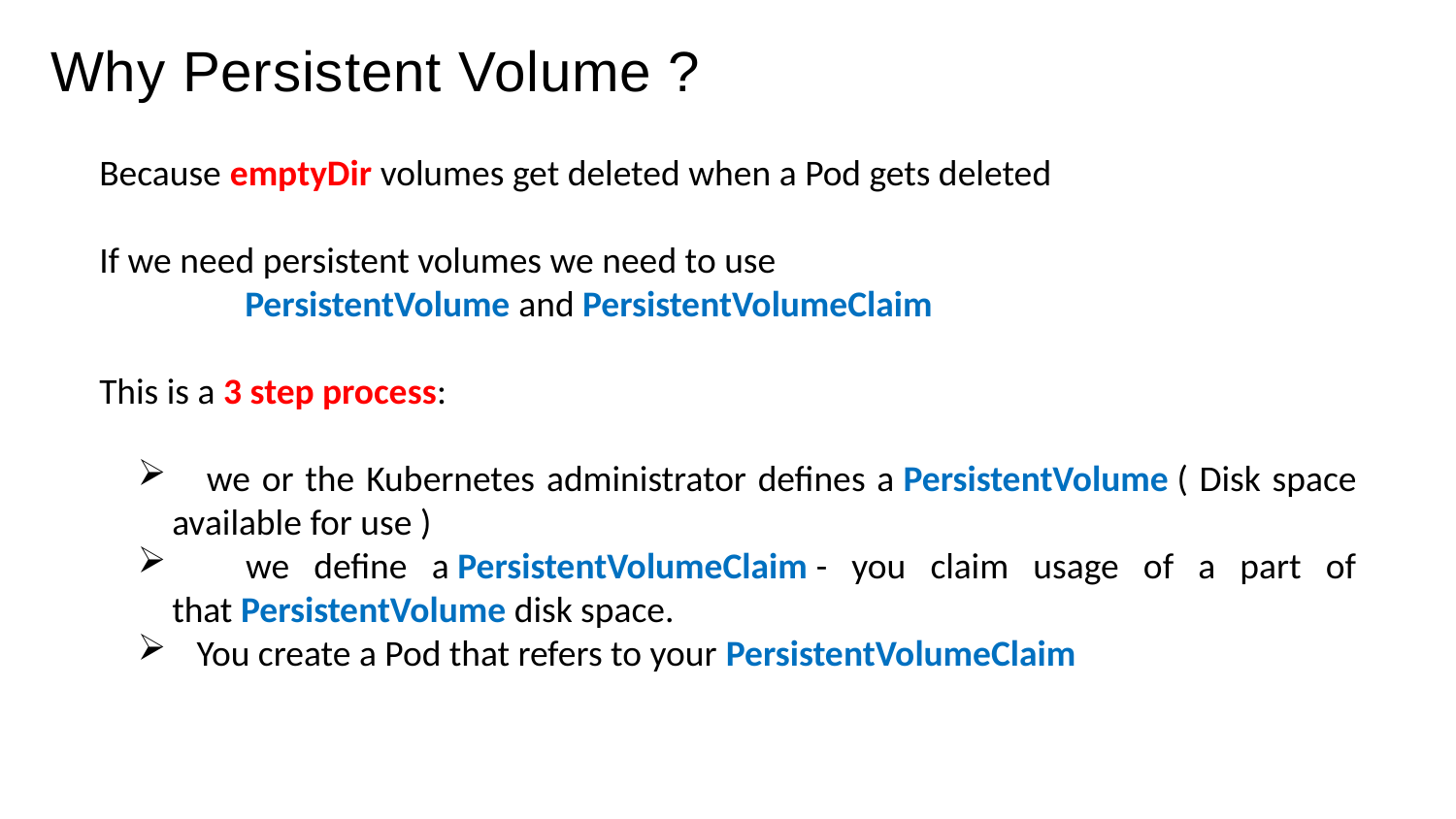

# Why Persistent Volume ?
Because emptyDir volumes get deleted when a Pod gets deleted

If we need persistent volumes we need to use
 	PersistentVolume and PersistentVolumeClaim

This is a 3 step process:

   we or the Kubernetes administrator defines a PersistentVolume ( Disk space available for use )
   we define a PersistentVolumeClaim - you claim usage of a part of that PersistentVolume disk space.
   You create a Pod that refers to your PersistentVolumeClaim